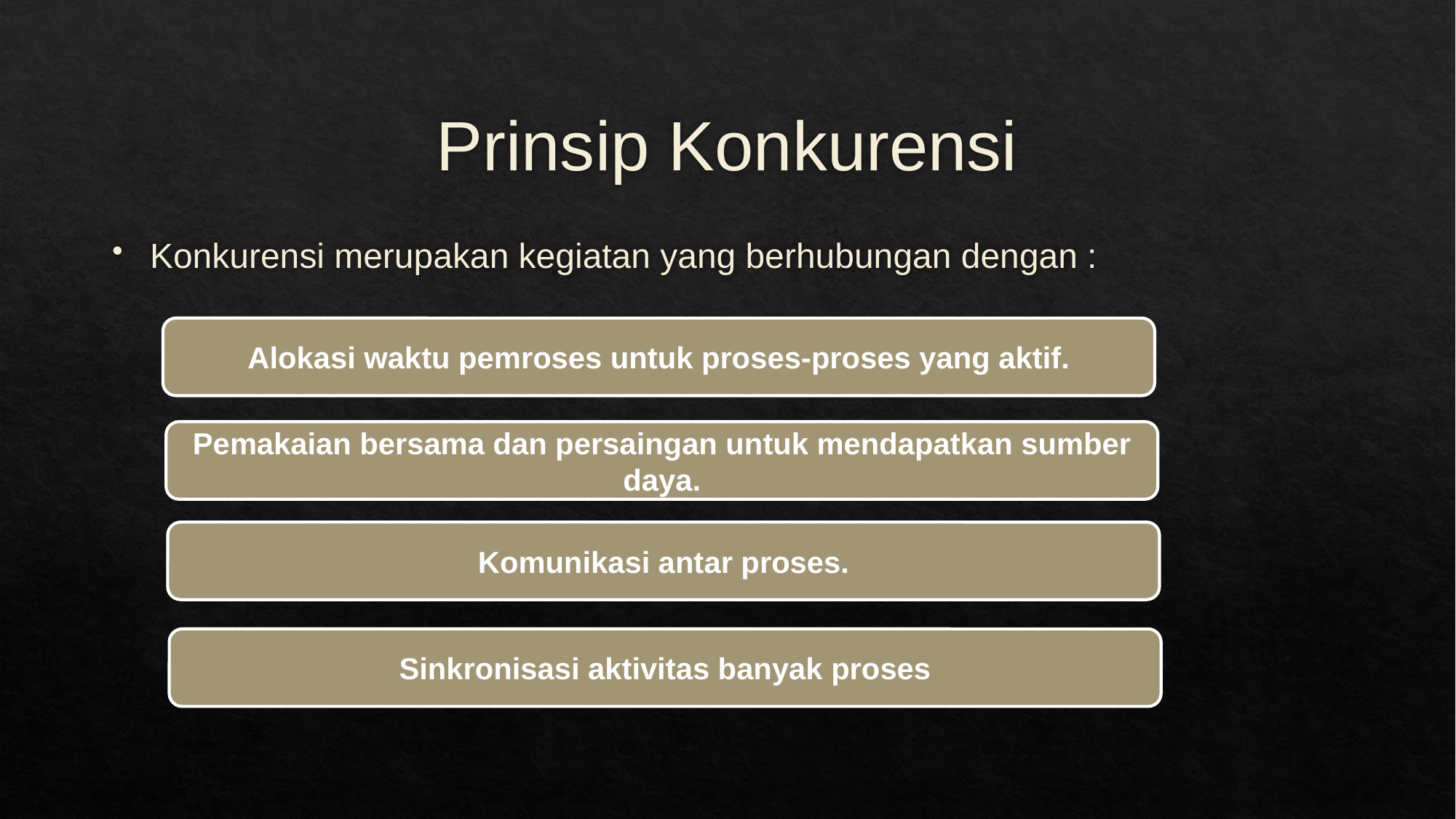

# Prinsip Konkurensi
Konkurensi merupakan kegiatan yang berhubungan dengan :

Alokasi waktu pemroses untuk proses-proses yang aktif.
Pemakaian bersama dan persaingan untuk mendapatkan sumber daya.
Komunikasi antar proses.
Sinkronisasi aktivitas banyak proses